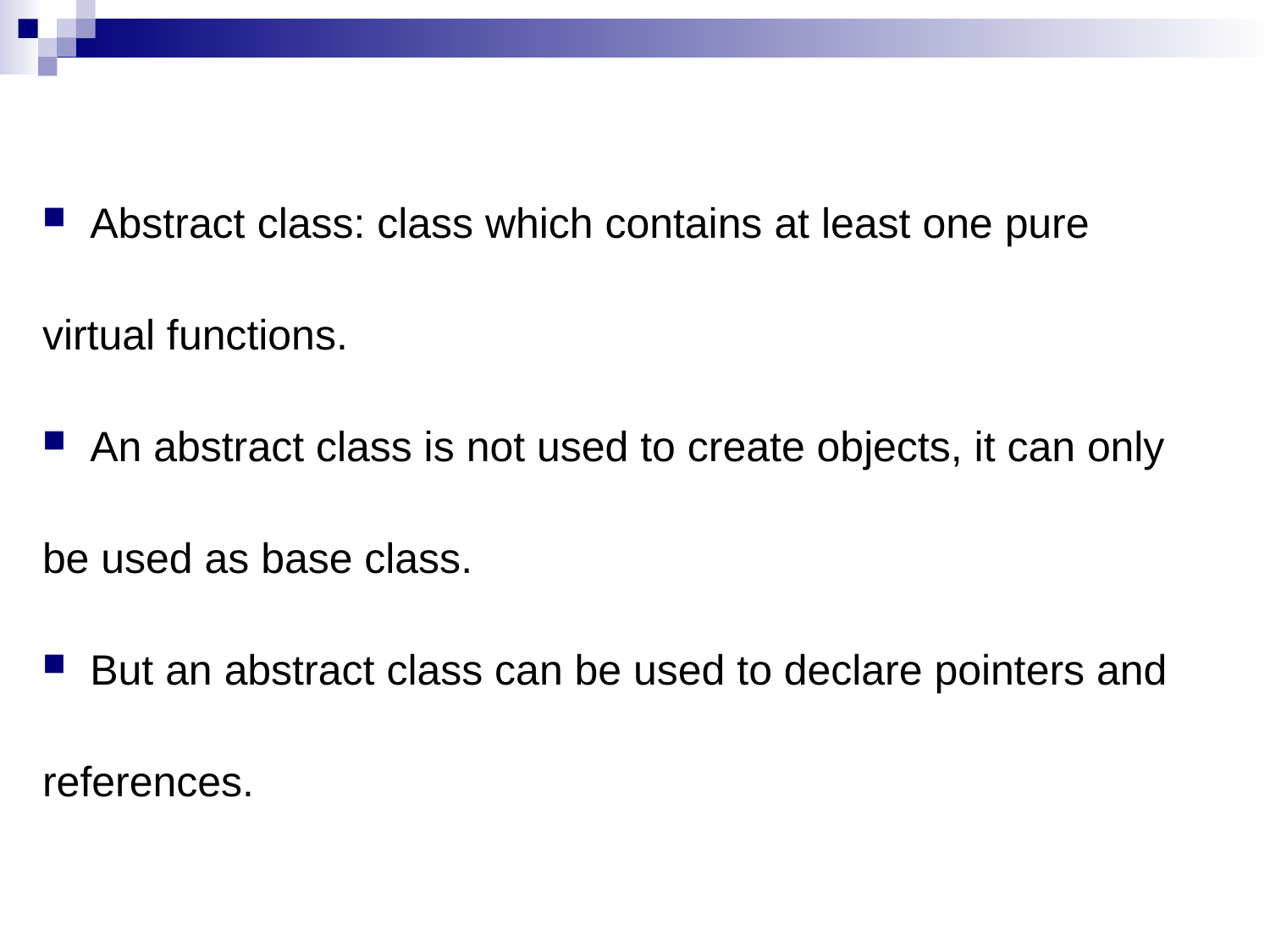

Abstract class: class which contains at least one pure virtual functions.
  An abstract class is not used to create objects, it can only be used as base class.
  But an abstract class can be used to declare pointers and references.